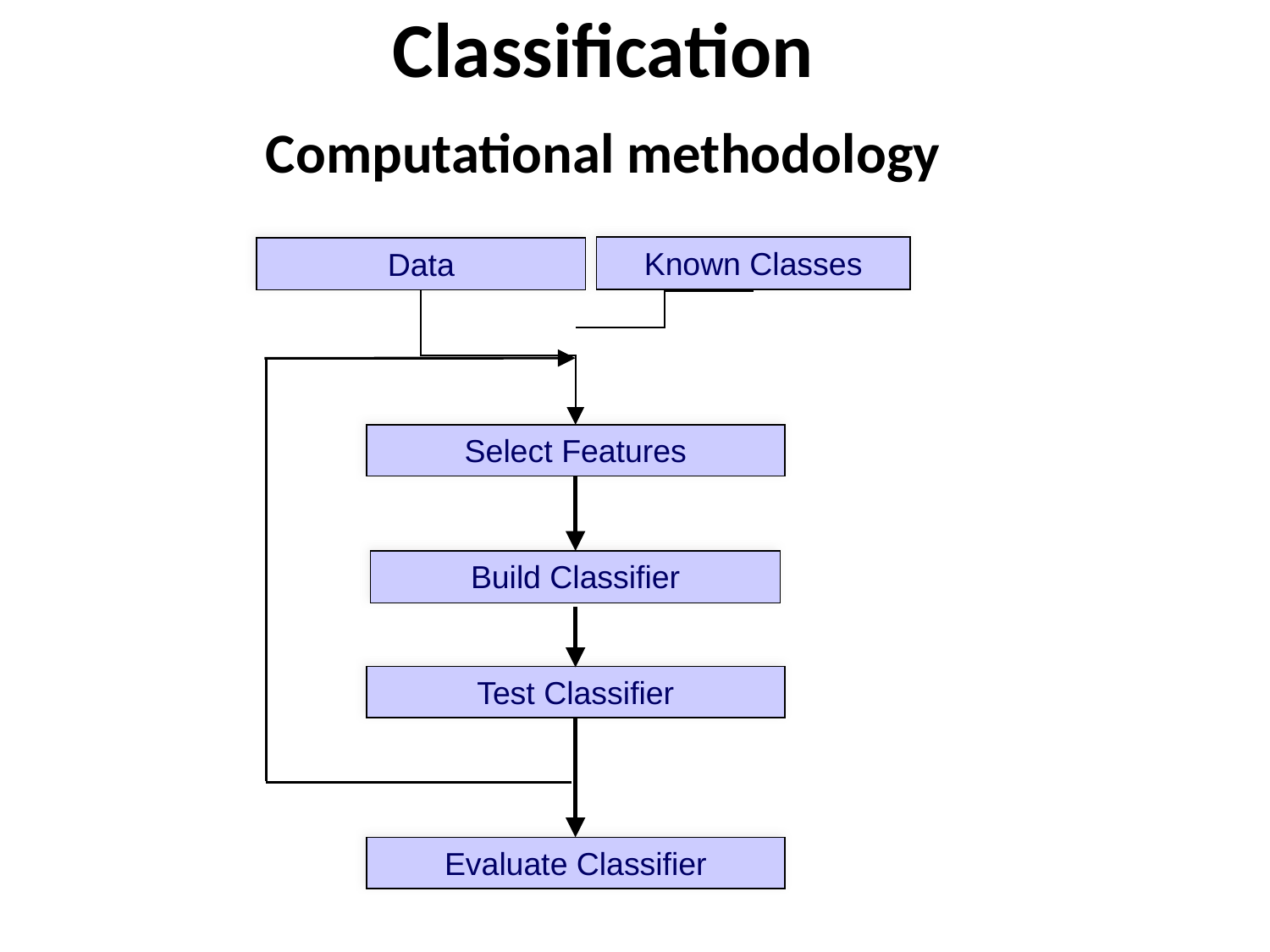

# Classification
Computational methodology
Known Classes
Data
Select Features
Build Classifier
Test Classifier
Evaluate Classifier